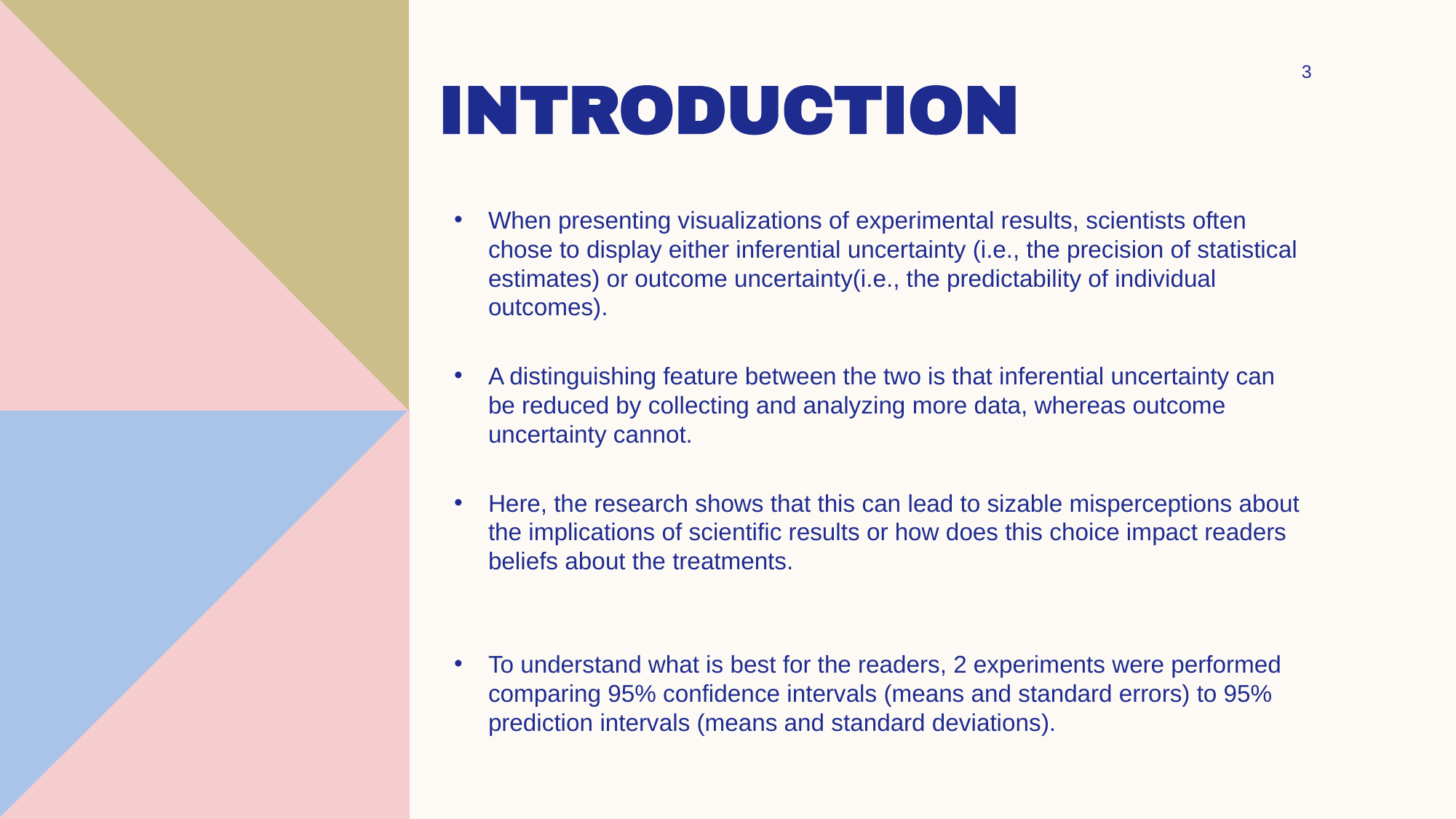

3
# introduction
When presenting visualizations of experimental results, scientists often chose to display either inferential uncertainty (i.e., the precision of statistical estimates) or outcome uncertainty(i.e., the predictability of individual outcomes).

A distinguishing feature between the two is that inferential uncertainty can be reduced by collecting and analyzing more data, whereas outcome uncertainty cannot.

Here, the research shows that this can lead to sizable misperceptions about the implications of scientific results or how does this choice impact readers beliefs about the treatments.

To understand what is best for the readers, 2 experiments were performed comparing 95% confidence intervals (means and standard errors) to 95% prediction intervals (means and standard deviations).